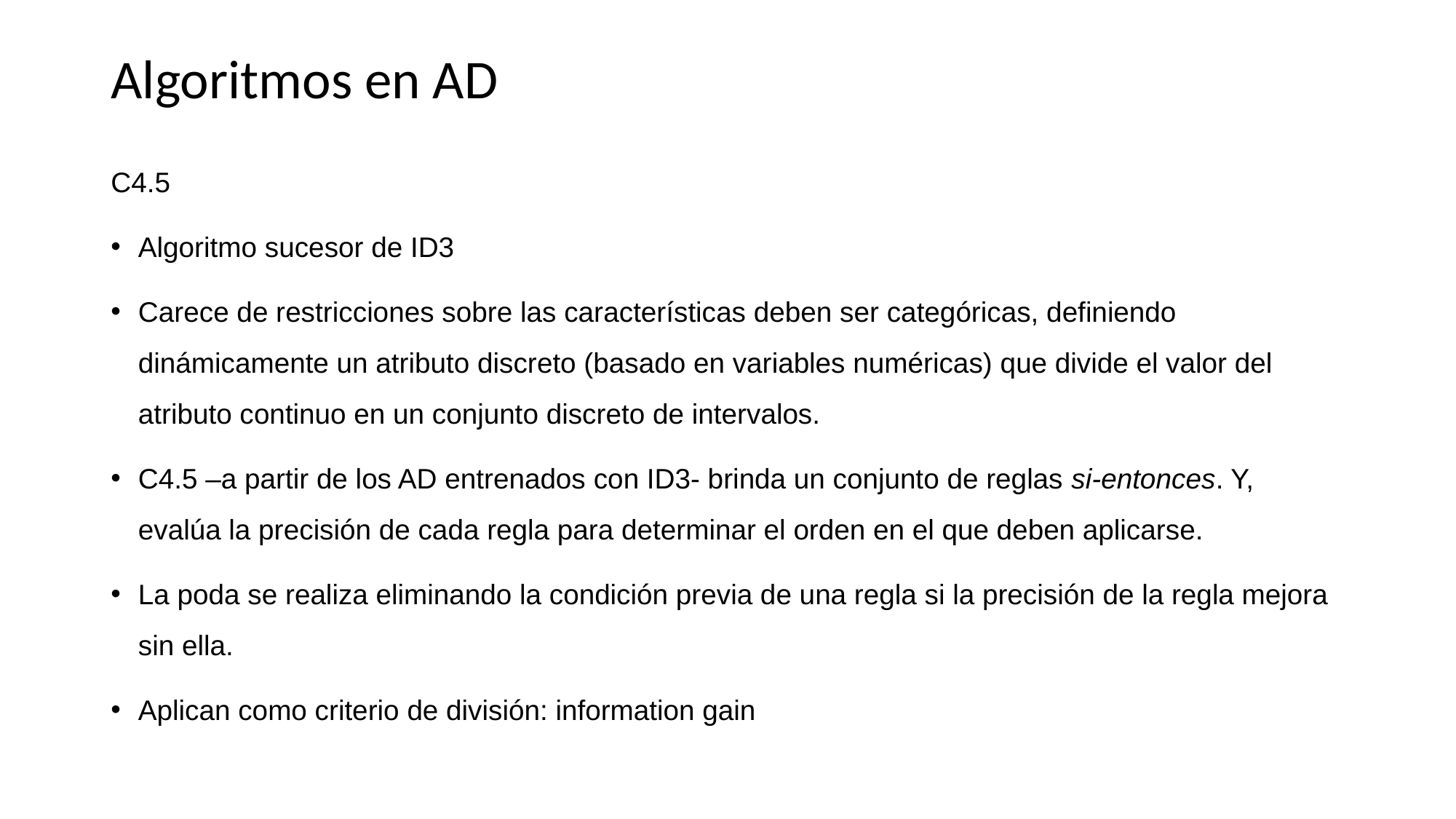

# Algoritmos en AD
C4.5
Algoritmo sucesor de ID3
Carece de restricciones sobre las características deben ser categóricas, definiendo dinámicamente un atributo discreto (basado en variables numéricas) que divide el valor del atributo continuo en un conjunto discreto de intervalos.
C4.5 –a partir de los AD entrenados con ID3- brinda un conjunto de reglas si-entonces. Y, evalúa la precisión de cada regla para determinar el orden en el que deben aplicarse.
La poda se realiza eliminando la condición previa de una regla si la precisión de la regla mejora sin ella.
Aplican como criterio de división: information gain